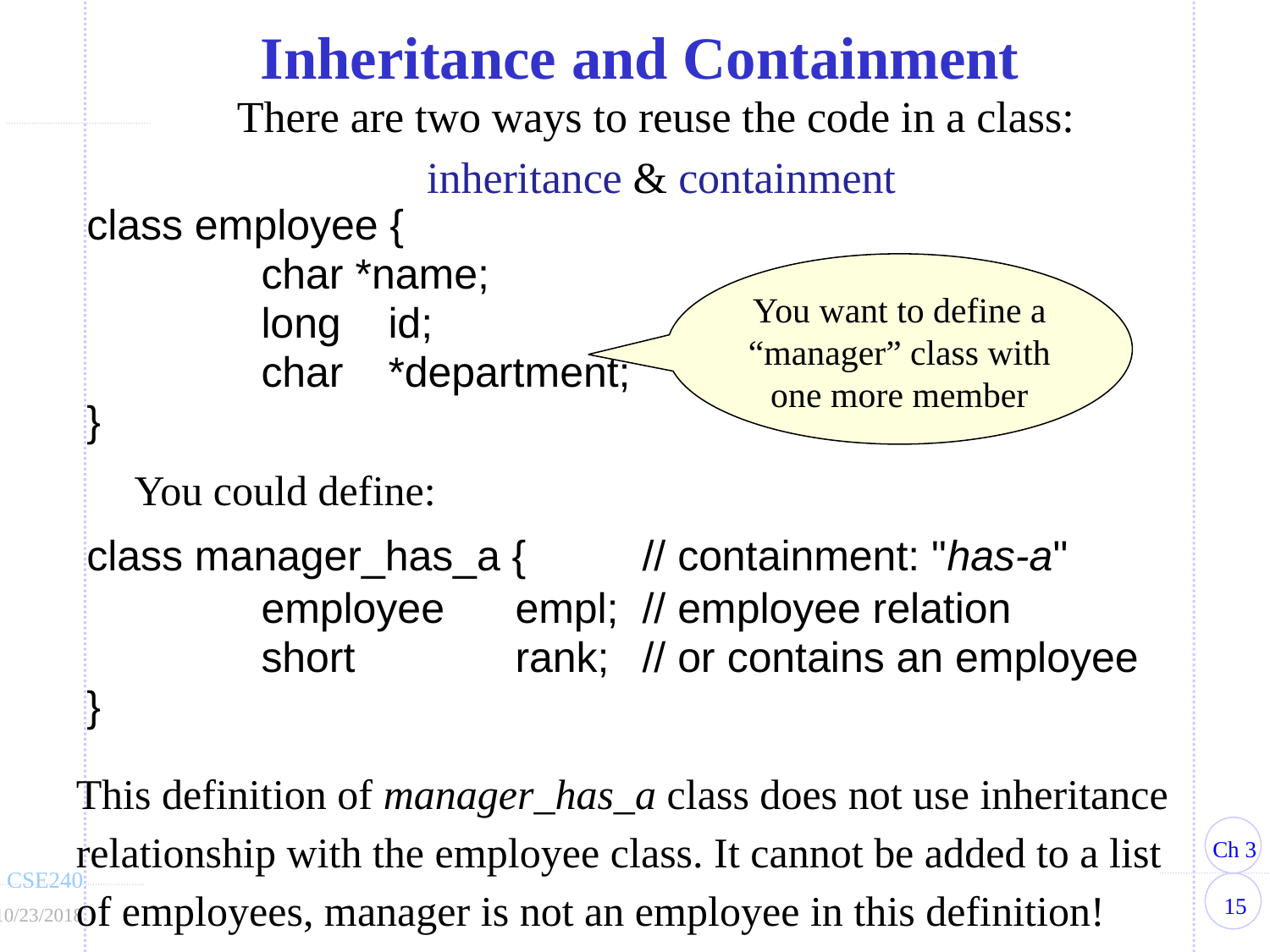

Inheritance and Containment
There are two ways to reuse the code in a class:
inheritance & containment
class employee {
		char *name;
		long	id;
		char	*department;
}
You want to define a “manager” class with one more member
	You could define:
class manager_has_a {	// containment: "has-a"
		employee	empl;	// employee relation
		short		rank;	// or contains an employee
}
This definition of manager_has_a class does not use inheritance relationship with the employee class. It cannot be added to a list of employees, manager is not an employee in this definition!